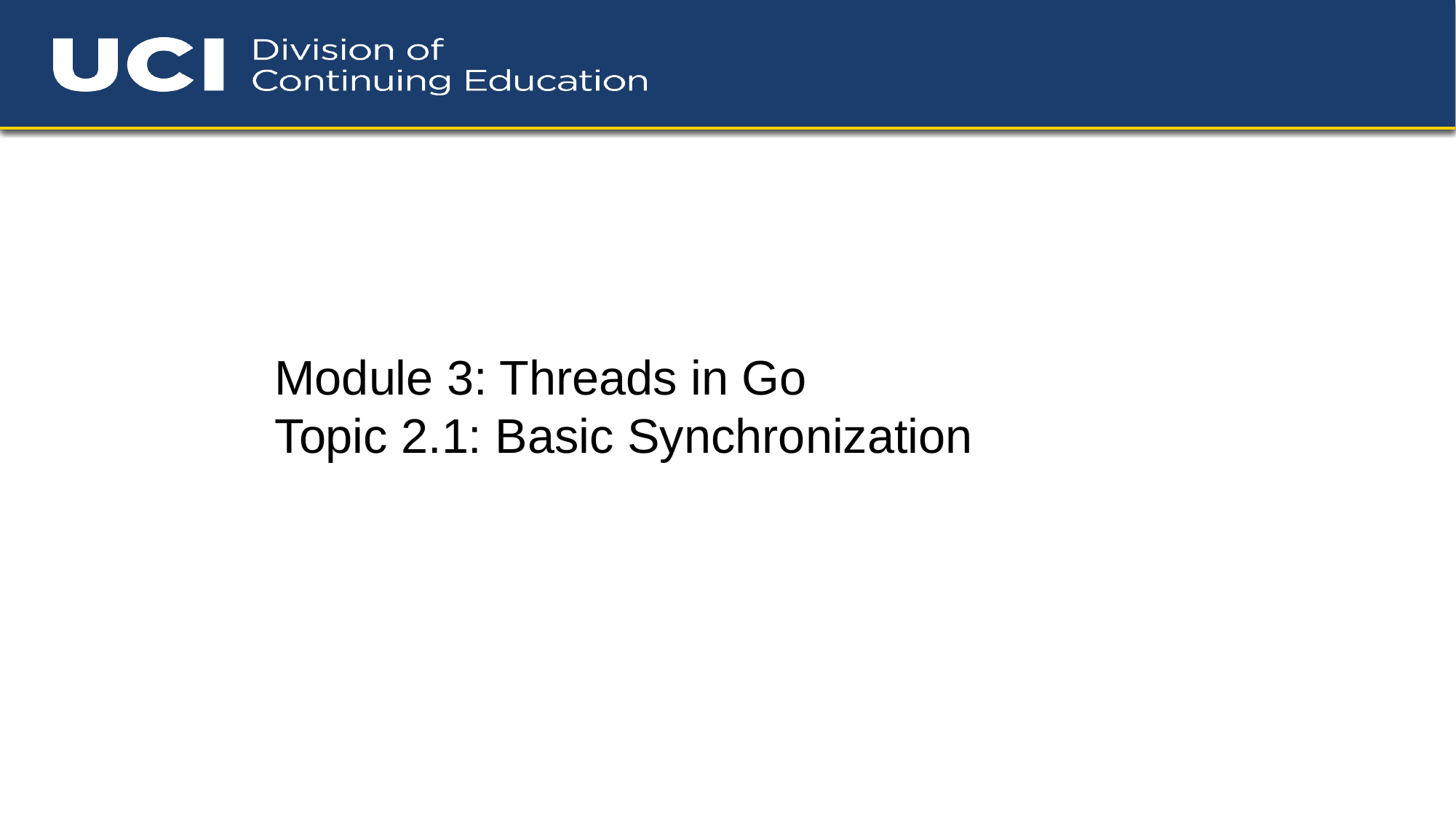

Module 3: Threads in Go
Topic 2.1: Basic Synchronization